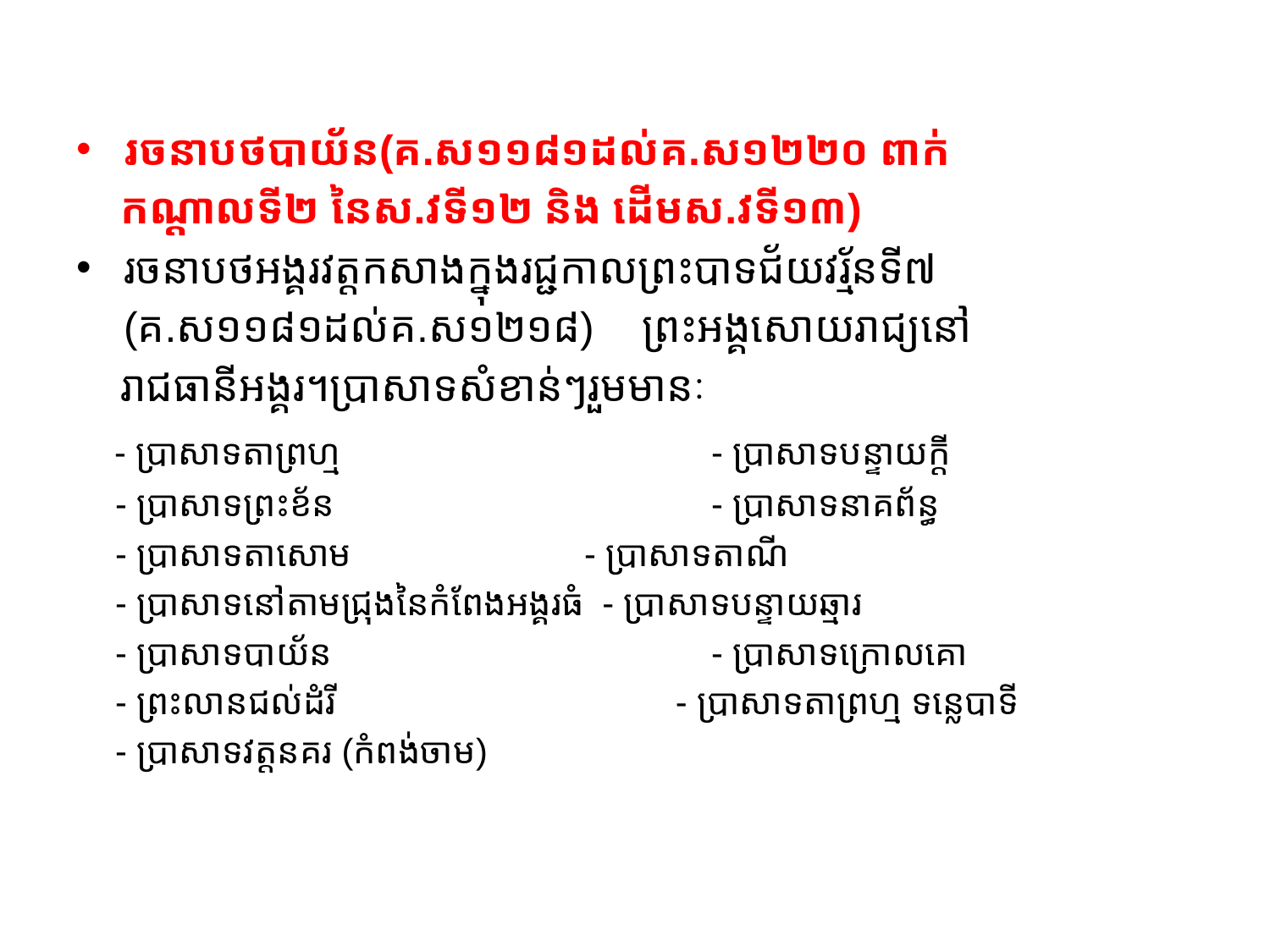

#
រចនាបថបាយ័ន(គ.ស១១៨១ដល់គ.ស១២២០ ពាក់
    កណ្តាលទី២ នៃស.វទី១២ និង ដើមស.វទី១៣)
រចនាបថអង្គរវត្តកសាងក្នុងរជ្ជកាលព្រះបាទជ័យវរ្ម័នទី៧
    (គ.ស១១៨១ដល់គ.ស១២១៨)    ព្រះអង្គសោយរាជ្យនៅ
    រាជធានីអង្គរ។ប្រាសាទសំខាន់ៗរួមមានៈ
   - ប្រាសាទតាព្រហ្ម	  		- ប្រាសាទបន្ទាយក្តី
    - ប្រាសាទព្រះខ័ន     			- ប្រាសាទនាគព័ន្ធ
    - ប្រាសាទតាសោម         		- ប្រាសាទតាណី
    - ប្រាសាទនៅតាមជ្រុងនៃកំពែងអង្គរធំ  - ប្រាសាទបន្ទាយឆ្មារ
    - ប្រាសាទបាយ័ន			- ប្រាសាទក្រោលគោ
    - ព្រះលានជល់ដំរី	                        - ប្រាសាទតាព្រហ្ម ទន្លេបាទី
    - ប្រាសាទវត្តនគរ (កំពង់ចាម)